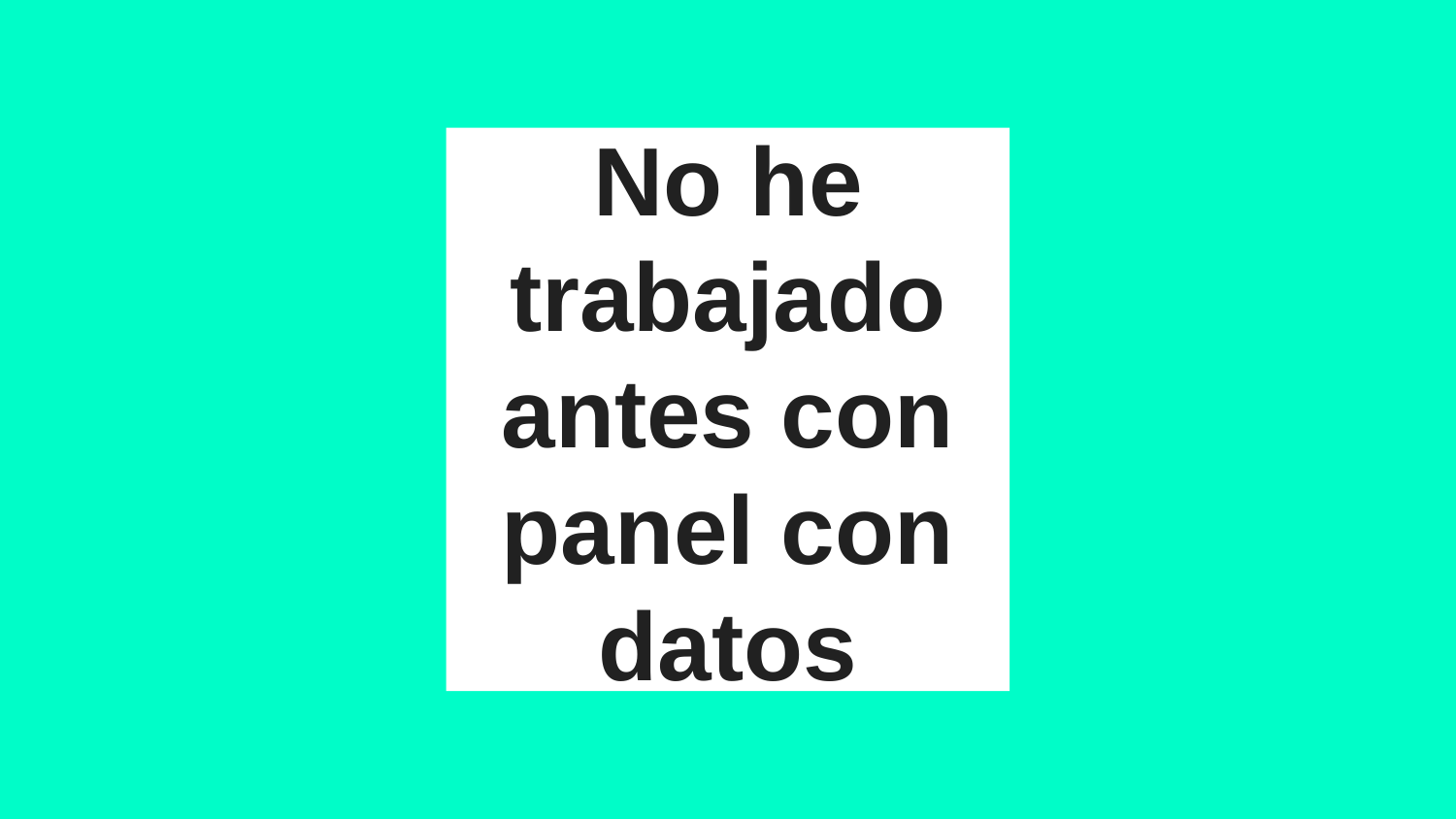

# No he trabajado antes con panel con datos